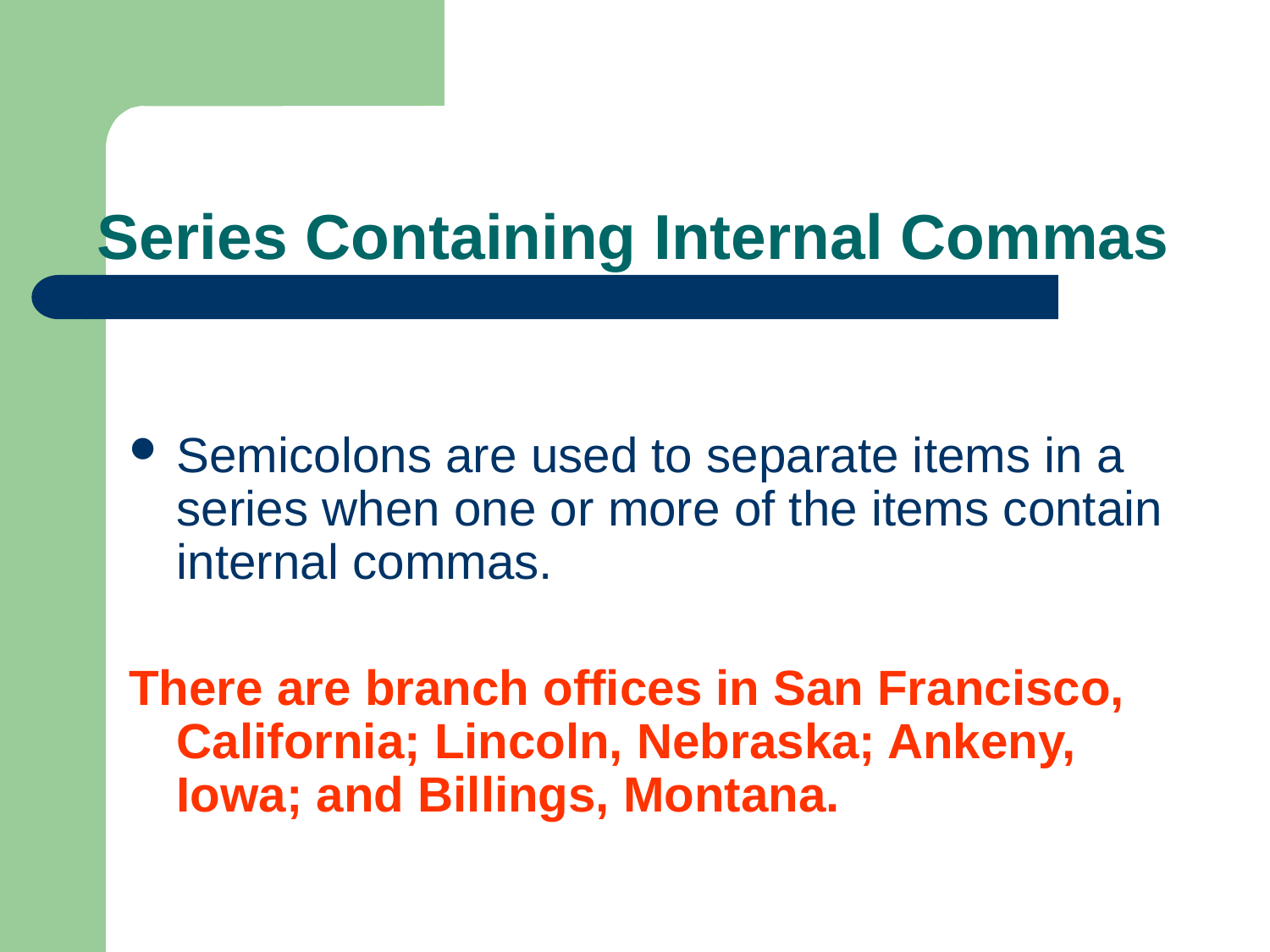

# Series Containing Internal Commas
Semicolons are used to separate items in a series when one or more of the items contain internal commas.

There are branch offices in San Francisco, California; Lincoln, Nebraska; Ankeny, Iowa; and Billings, Montana.